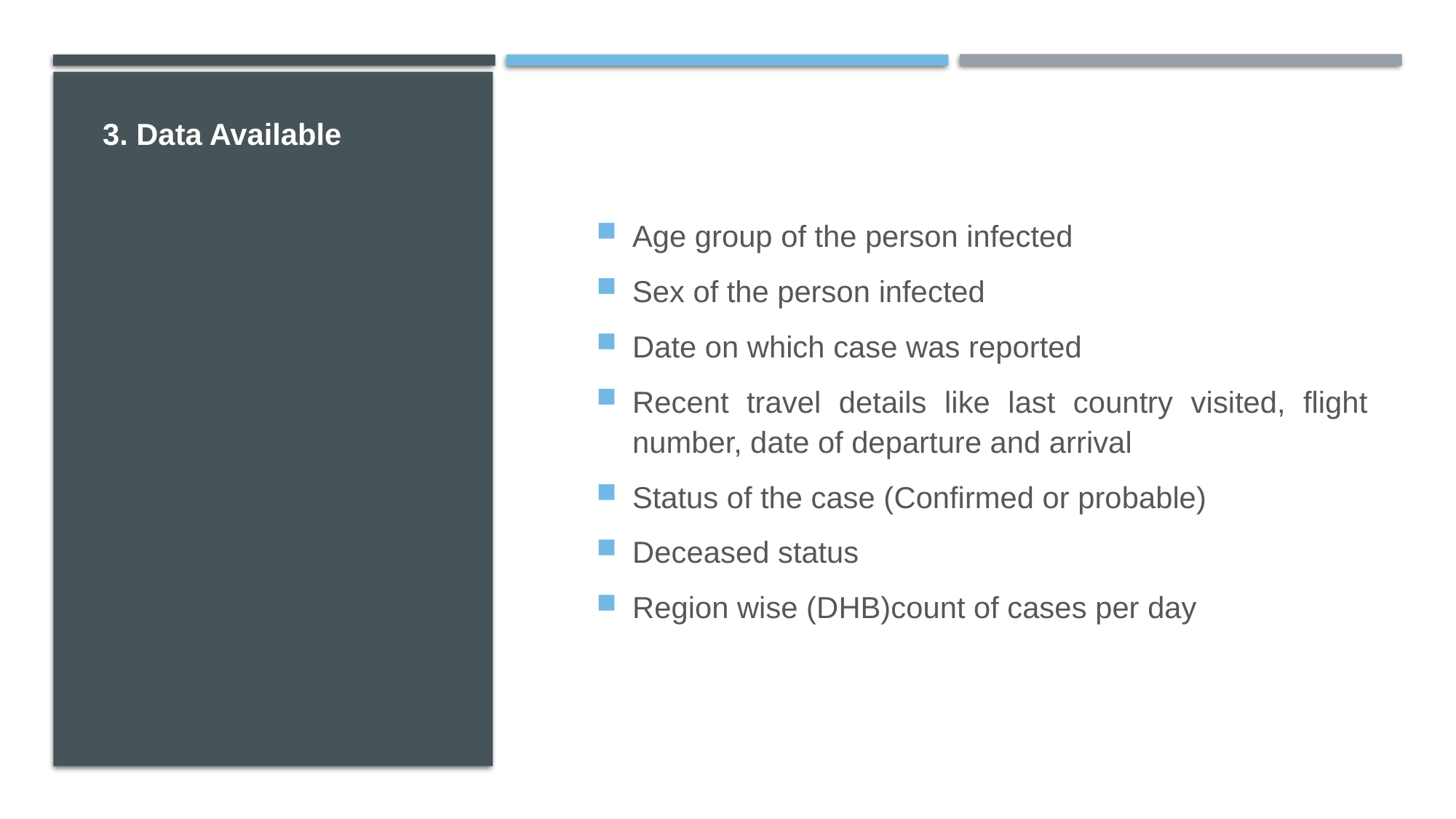

3. Data Available
Age group of the person infected
Sex of the person infected
Date on which case was reported
Recent travel details like last country visited, flight number, date of departure and arrival
Status of the case (Confirmed or probable)
Deceased status
Region wise (DHB)count of cases per day